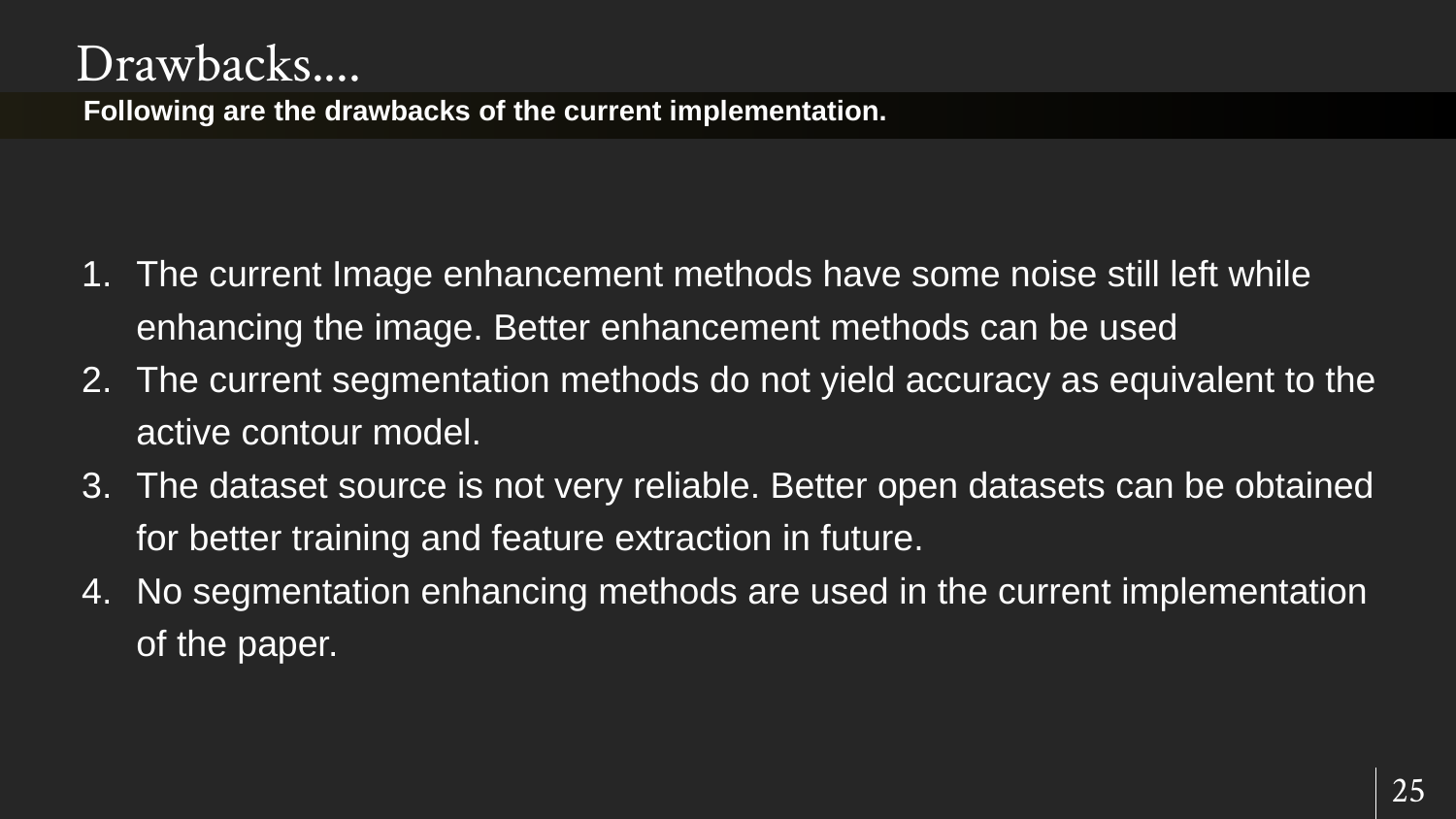

Drawbacks....
Following are the drawbacks of the current implementation.
The current Image enhancement methods have some noise still left while enhancing the image. Better enhancement methods can be used
The current segmentation methods do not yield accuracy as equivalent to the active contour model.
The dataset source is not very reliable. Better open datasets can be obtained for better training and feature extraction in future.
No segmentation enhancing methods are used in the current implementation of the paper.

25